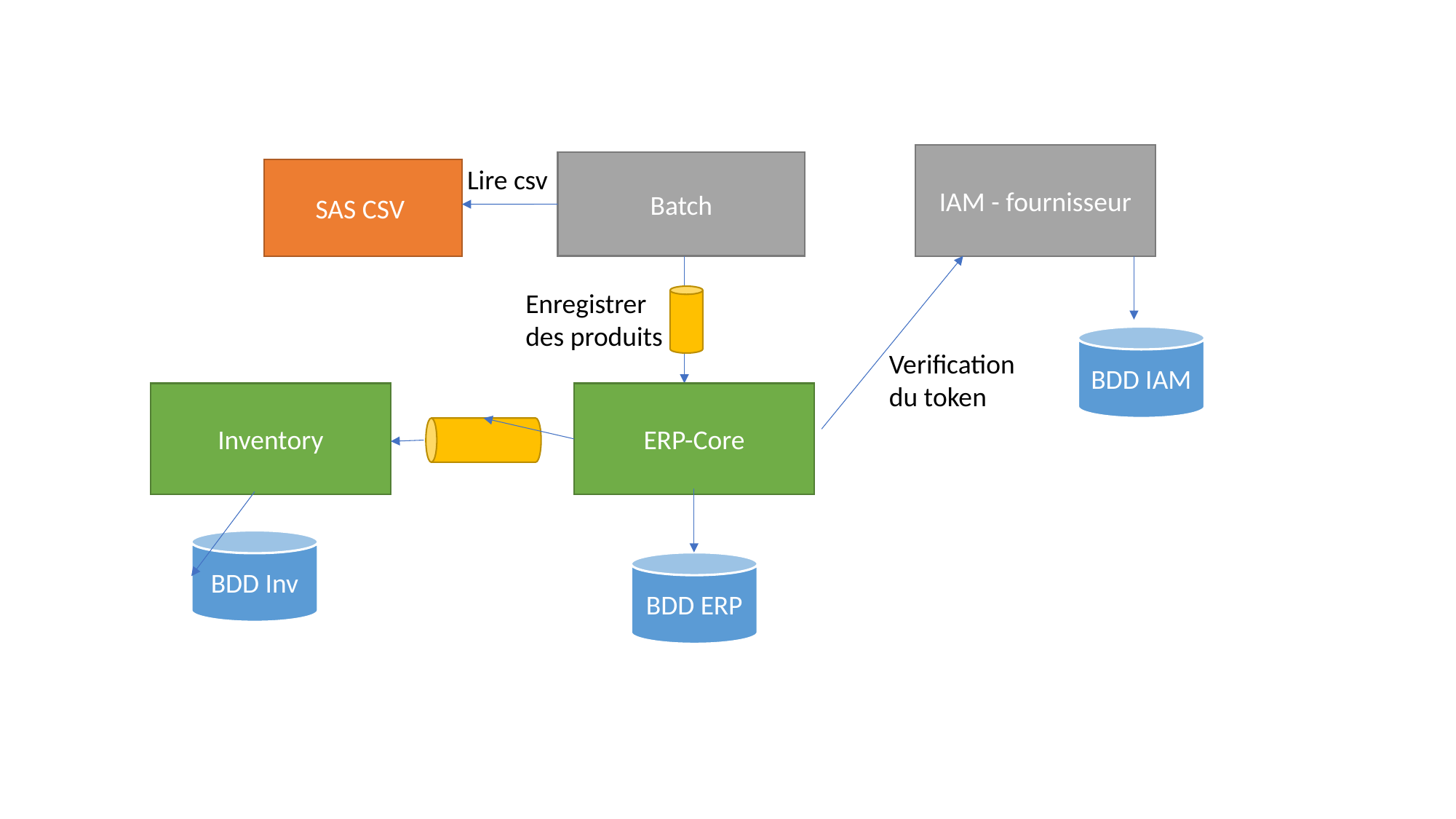

IAM - fournisseur
Batch
Lire csv
SAS CSV
Enregistrer des produits

BDD IAM
Verification du token

Inventory
ERP-Core
BDD Inv
BDD ERP